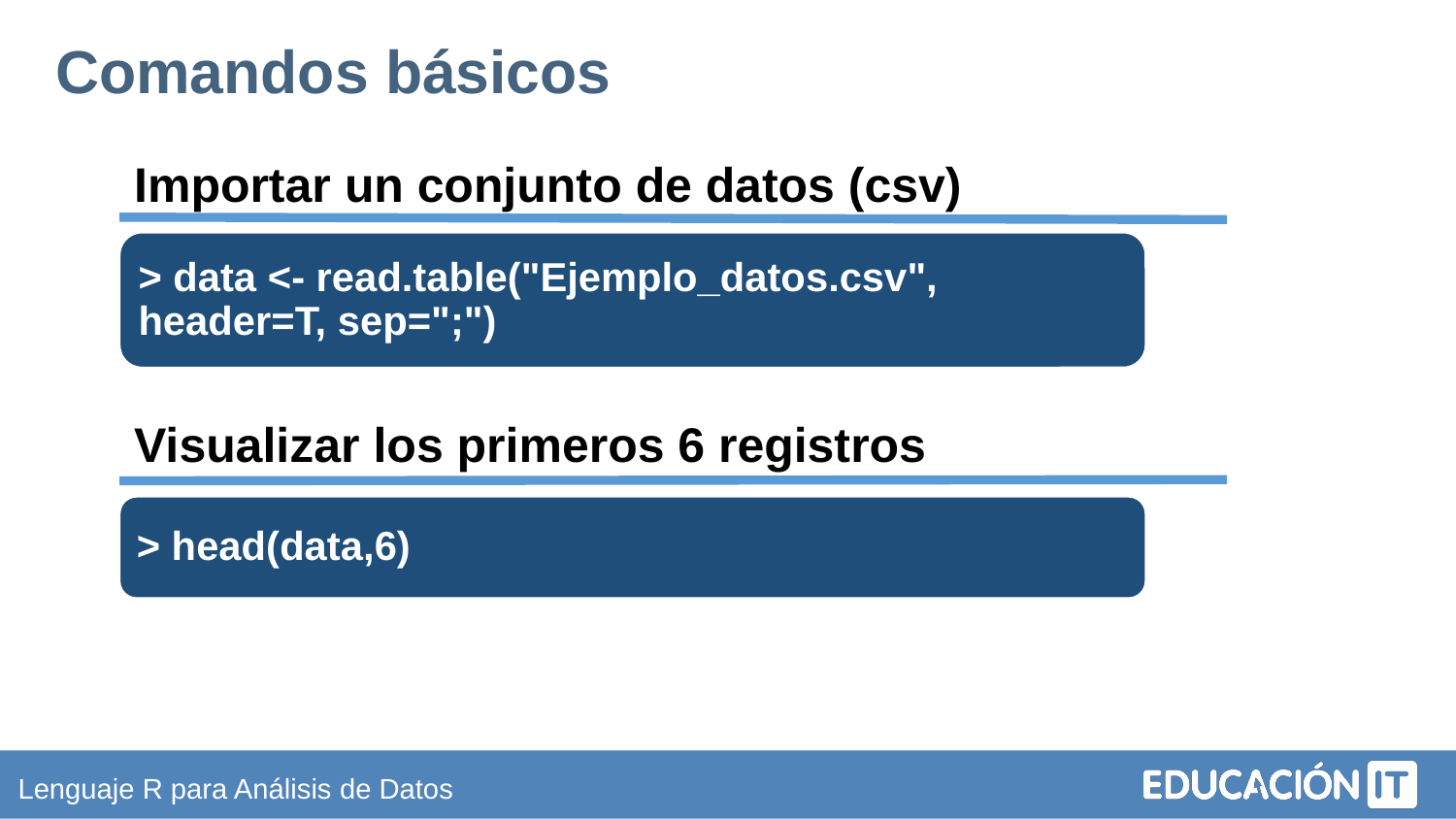

Comandos básicos
Importar un conjunto de datos (csv)

> data <- read.table("Ejemplo_datos.csv", header=T, sep=";")
Visualizar los primeros 6 registros

> head(data,6)